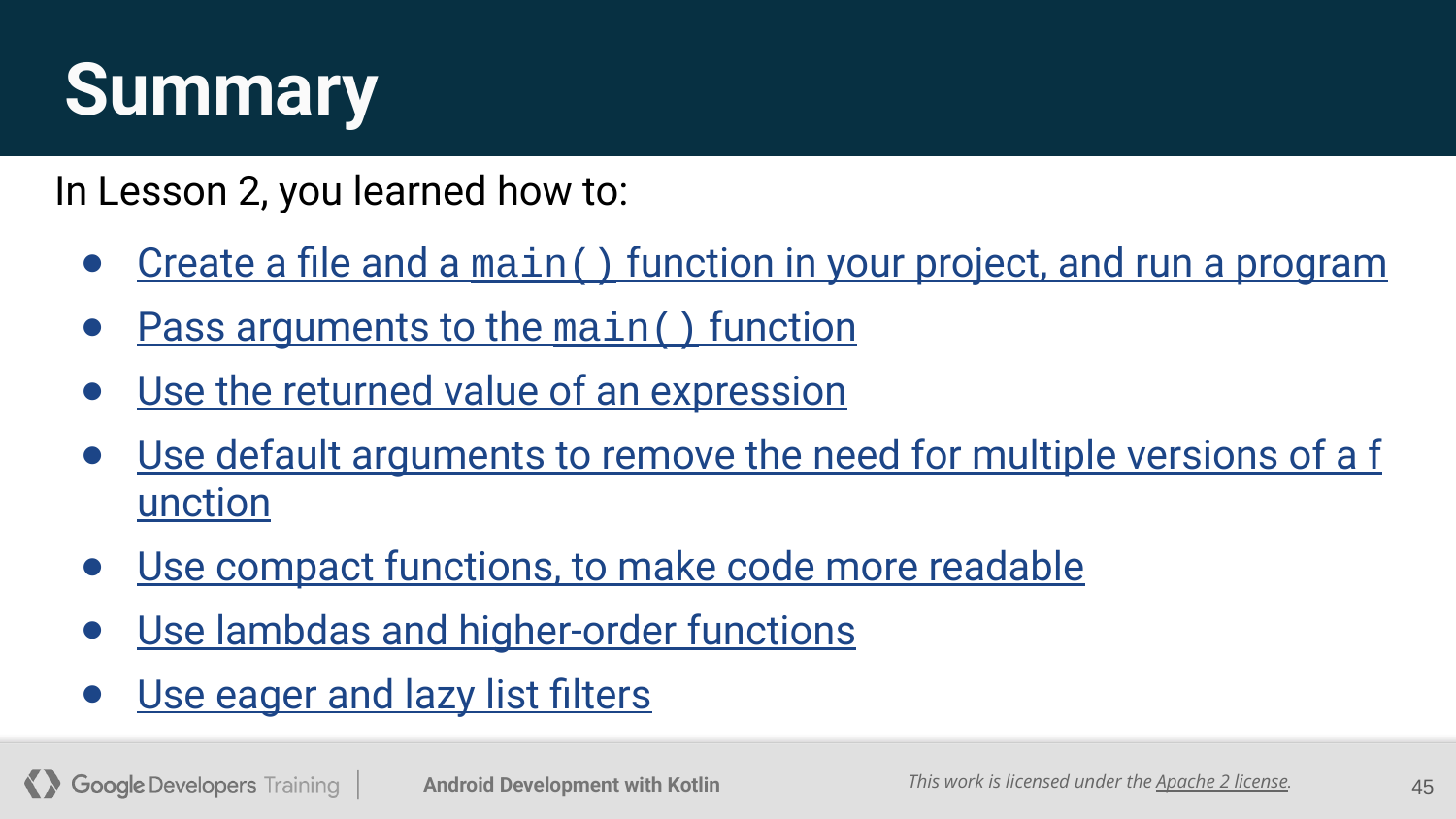

# Summary
In Lesson 2, you learned how to:
Create a file and a main() function in your project, and run a program
Pass arguments to the main() function
Use the returned value of an expression
Use default arguments to remove the need for multiple versions of a function
Use compact functions, to make code more readable
Use lambdas and higher-order functions
Use eager and lazy list filters

45